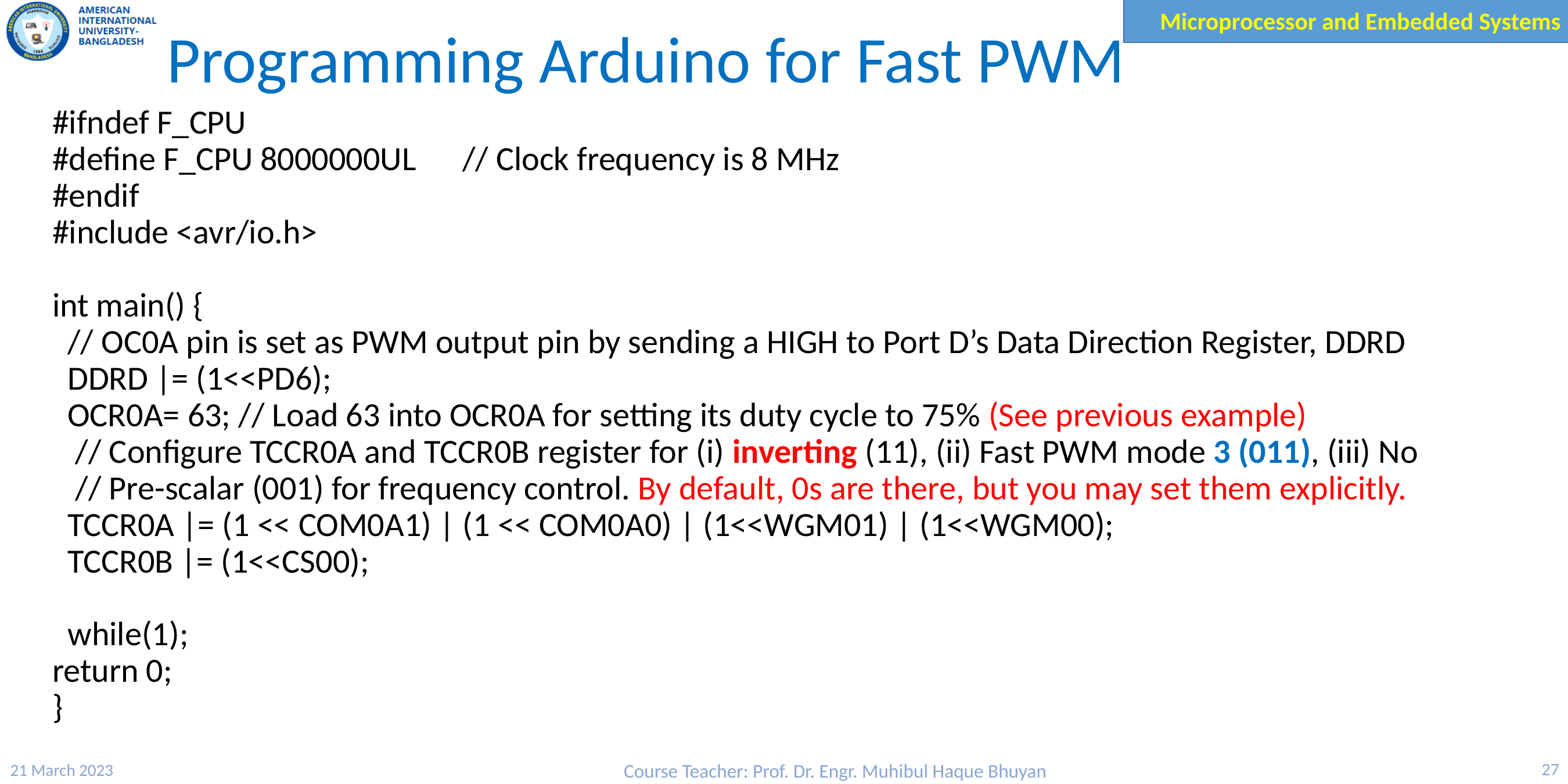

# Programming Arduino for Fast PWM
#ifndef F_CPU
#define F_CPU 8000000UL      // Clock frequency is 8 MHz
#endif
#include <avr/io.h>

int main() {
  // OC0A pin is set as PWM output pin by sending a HIGH to Port D’s Data Direction Register, DDRD
  DDRD |= (1<<PD6);
  OCR0A= 63; // Load 63 into OCR0A for setting its duty cycle to 75% (See previous example)
   // Configure TCCR0A and TCCR0B register for (i) inverting (11), (ii) Fast PWM mode 3 (011), (iii) No
   // Pre-scalar (001) for frequency control. By default, 0s are there, but you may set them explicitly.
  TCCR0A |= (1 << COM0A1) | (1 << COM0A0) | (1<<WGM01) | (1<<WGM00);
  TCCR0B |= (1<<CS00);

  while(1);
return 0;
}
21 March 2023
Course Teacher: Prof. Dr. Engr. Muhibul Haque Bhuyan
27